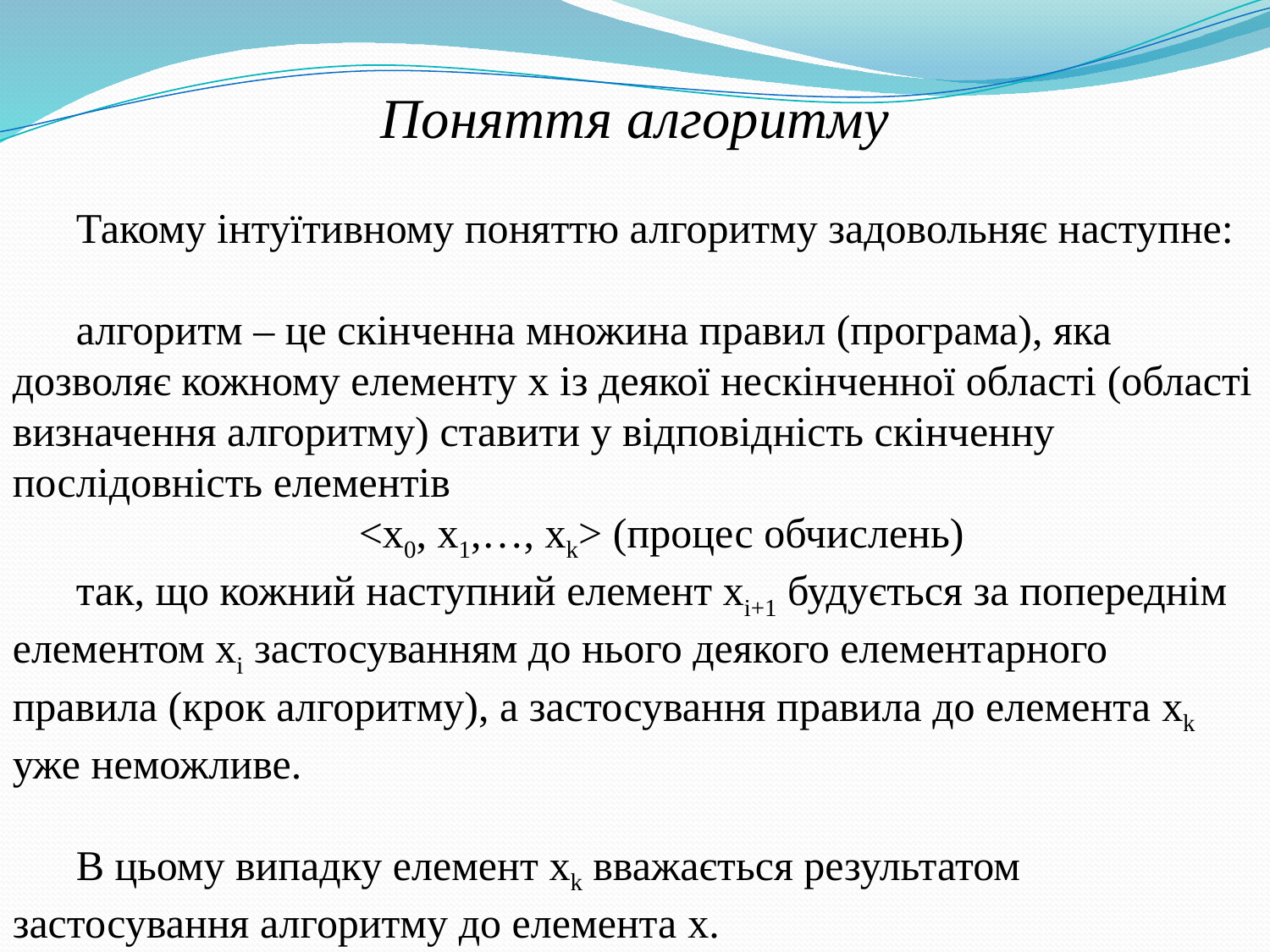

Поняття алгоритму

Такому інтуїтивному поняттю алгоритму задовольняє наступне:

алгоритм – це скінченна множина правил (програма), яка дозволяє кожному елементу x із деякої нескінченної області (області визначення алгоритму) ставити у відповідність скінченну послідовність елементів
<x0, x1,…, xk> (процес обчислень)
так, що кожний наступний елемент xi+1 будується за попереднім елементом xi застосуванням до нього деякого елементарного правила (крок алгоритму), а застосування правила до елемента xk уже неможливе.

В цьому випадку елемент xk вважається результатом застосування алгоритму до елемента x.